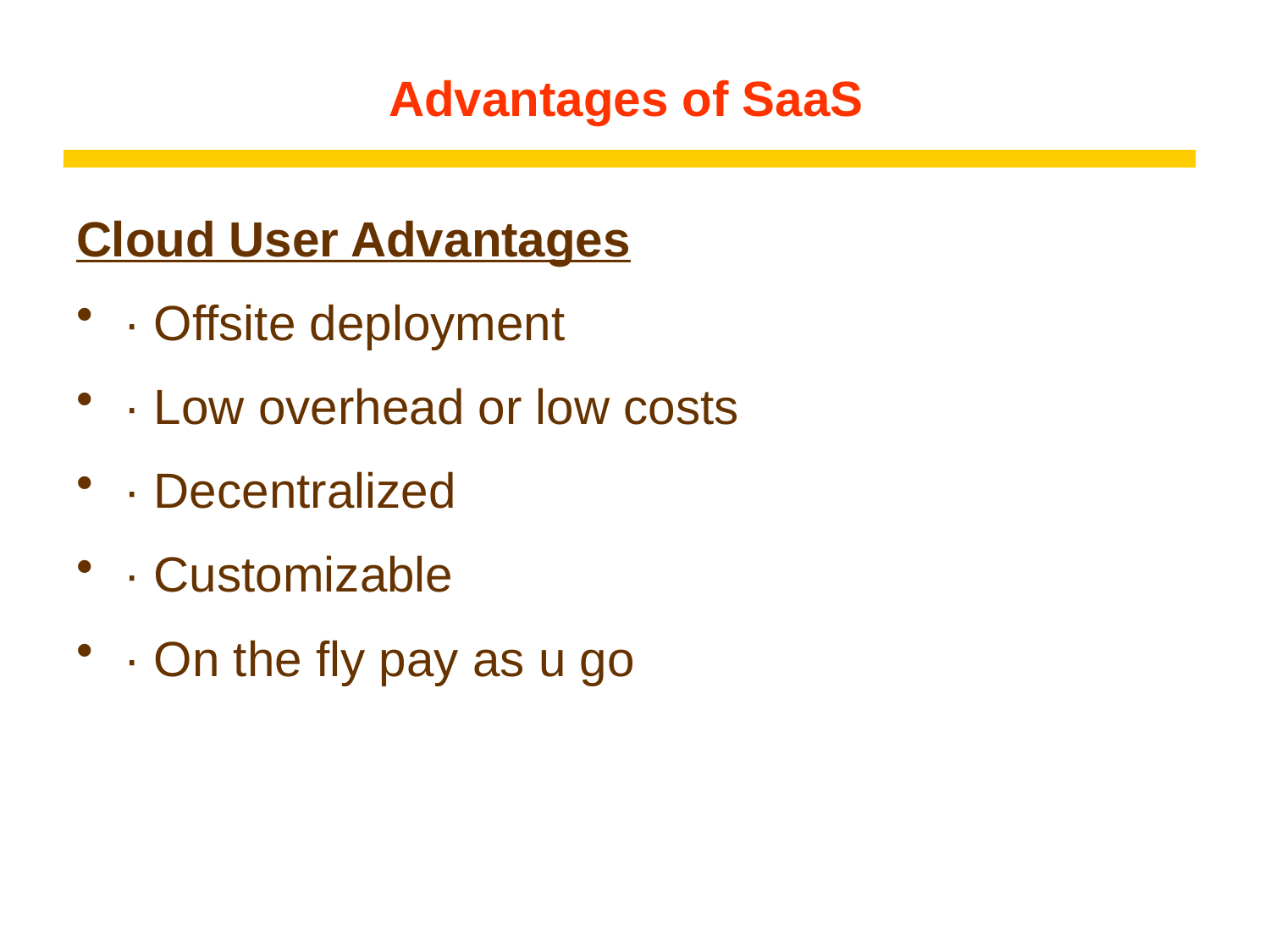

# Advantages of SaaS
Cloud User Advantages
· Offsite deployment
· Low overhead or low costs
· Decentralized
· Customizable
· On the fly pay as u go